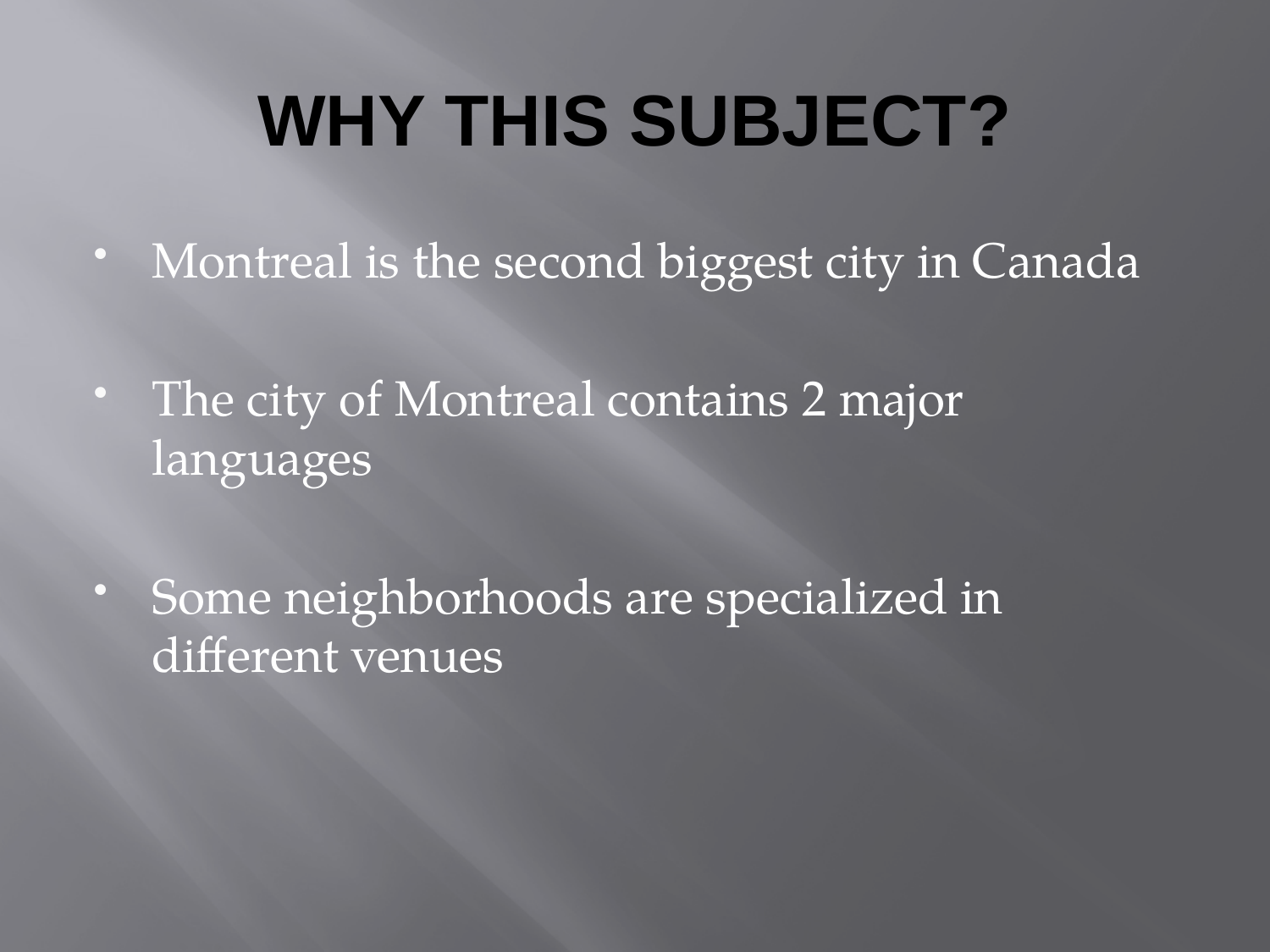

# WHY THIS SUBJECT?
Montreal is the second biggest city in Canada

The city of Montreal contains 2 major languages

Some neighborhoods are specialized in different venues